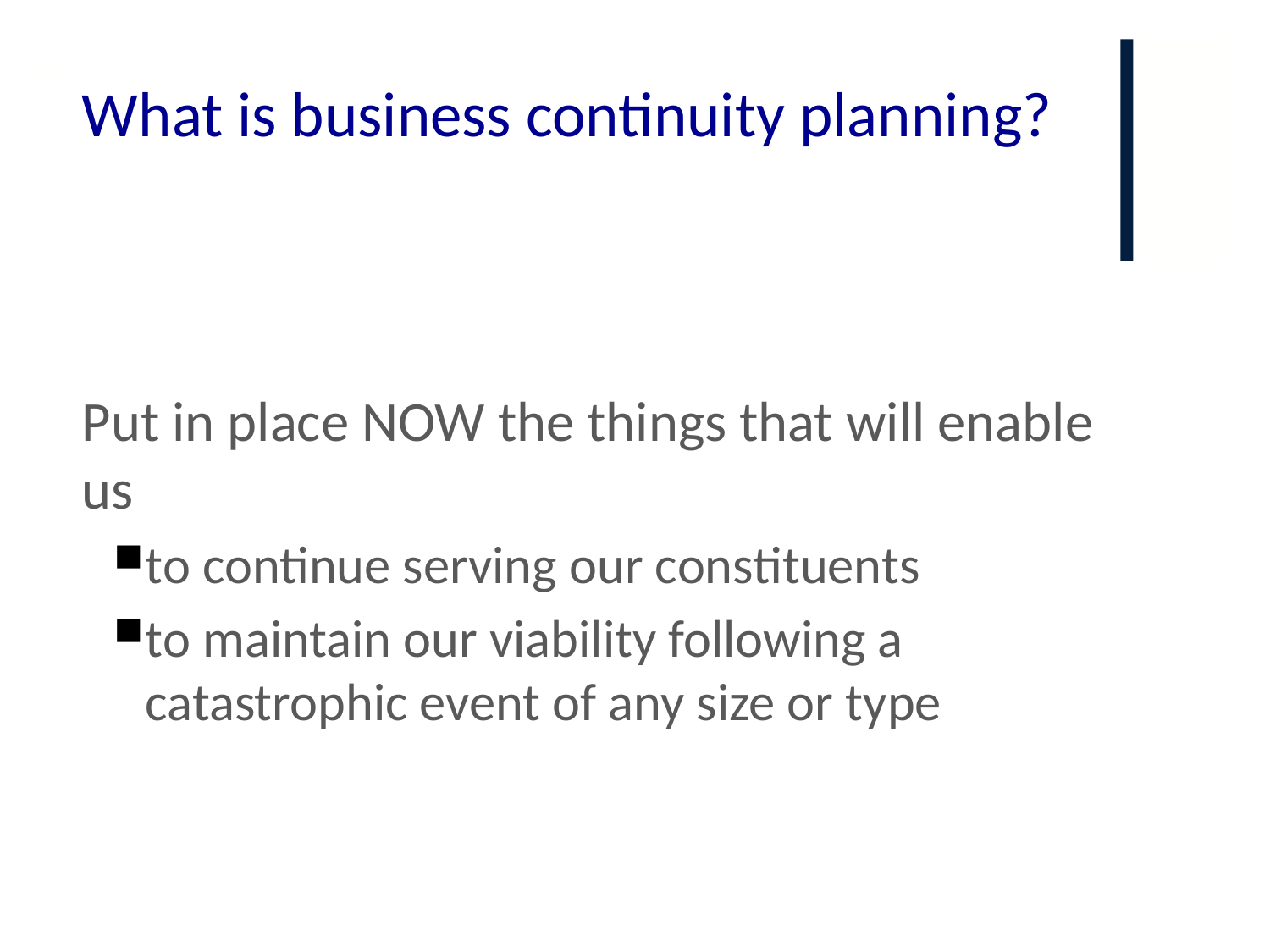

# What is business continuity planning?

Put in place NOW the things that will enable us
to continue serving our constituents
to maintain our viability following a catastrophic event of any size or type